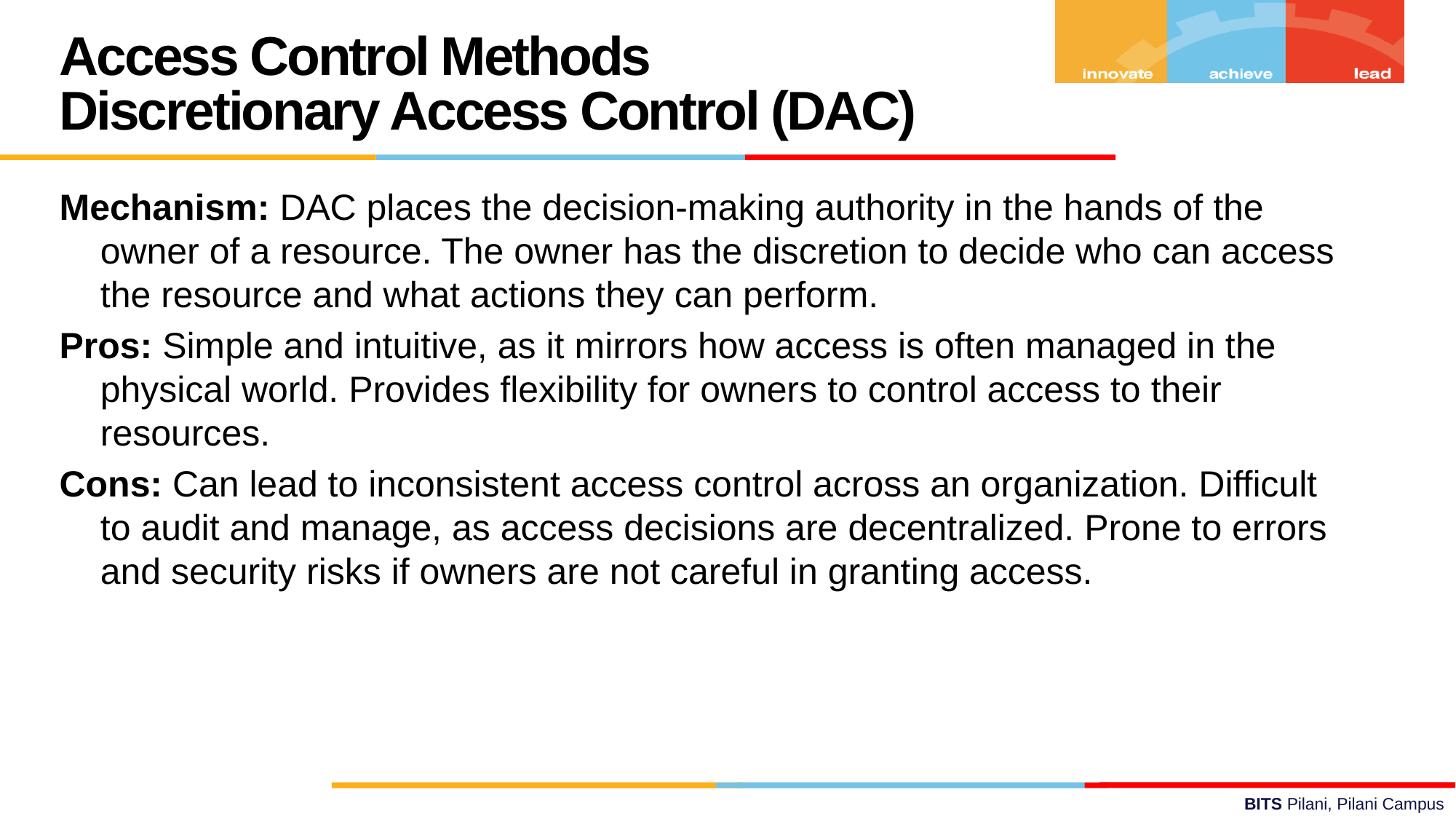

Access Control Methods
Discretionary Access Control (DAC)
Mechanism: DAC places the decision-making authority in the hands of the owner of a resource. The owner has the discretion to decide who can access the resource and what actions they can perform.
Pros: Simple and intuitive, as it mirrors how access is often managed in the physical world. Provides flexibility for owners to control access to their resources.
Cons: Can lead to inconsistent access control across an organization. Difficult to audit and manage, as access decisions are decentralized. Prone to errors and security risks if owners are not careful in granting access.